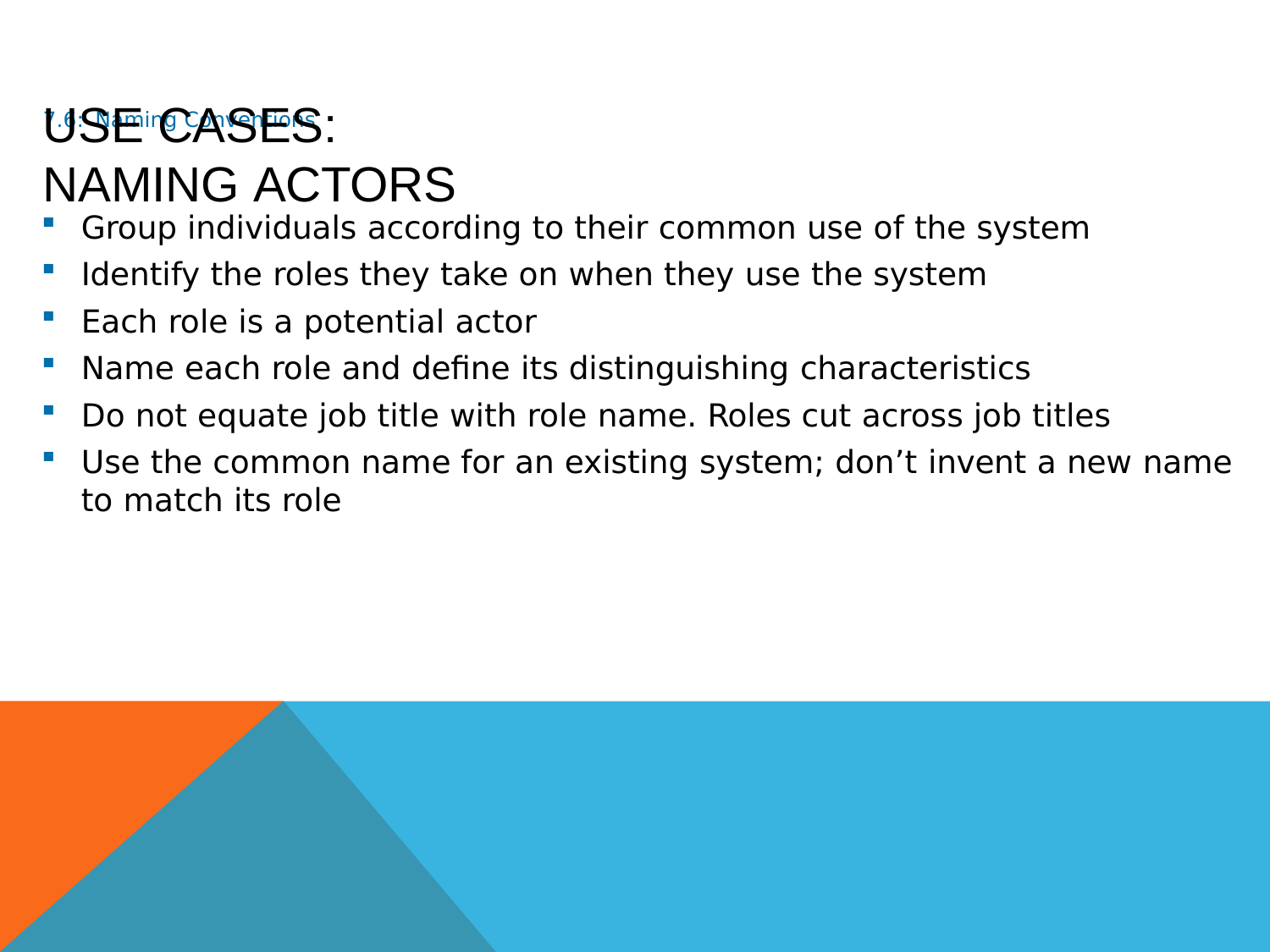

7.6: Naming Conventions
# Use Cases: Naming Actors
Group individuals according to their common use of the system
Identify the roles they take on when they use the system
Each role is a potential actor
Name each role and define its distinguishing characteristics
Do not equate job title with role name. Roles cut across job titles
Use the common name for an existing system; don’t invent a new name
to match its role